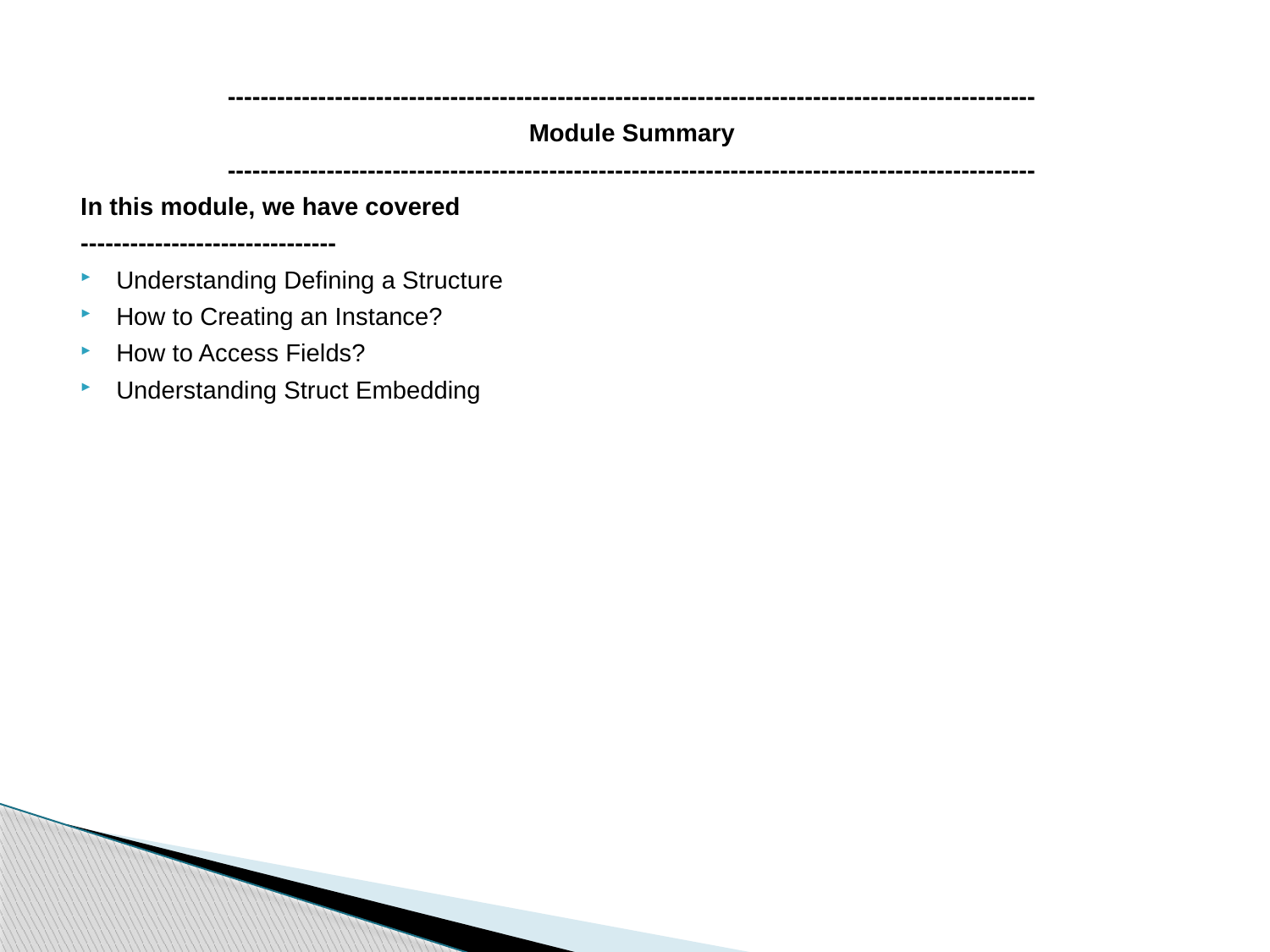

--------------------------------------------------------------------------------------------------
Module Summary
--------------------------------------------------------------------------------------------------
In this module, we have covered
-------------------------------
Understanding Defining a Structure
How to Creating an Instance?
How to Access Fields?
Understanding Struct Embedding